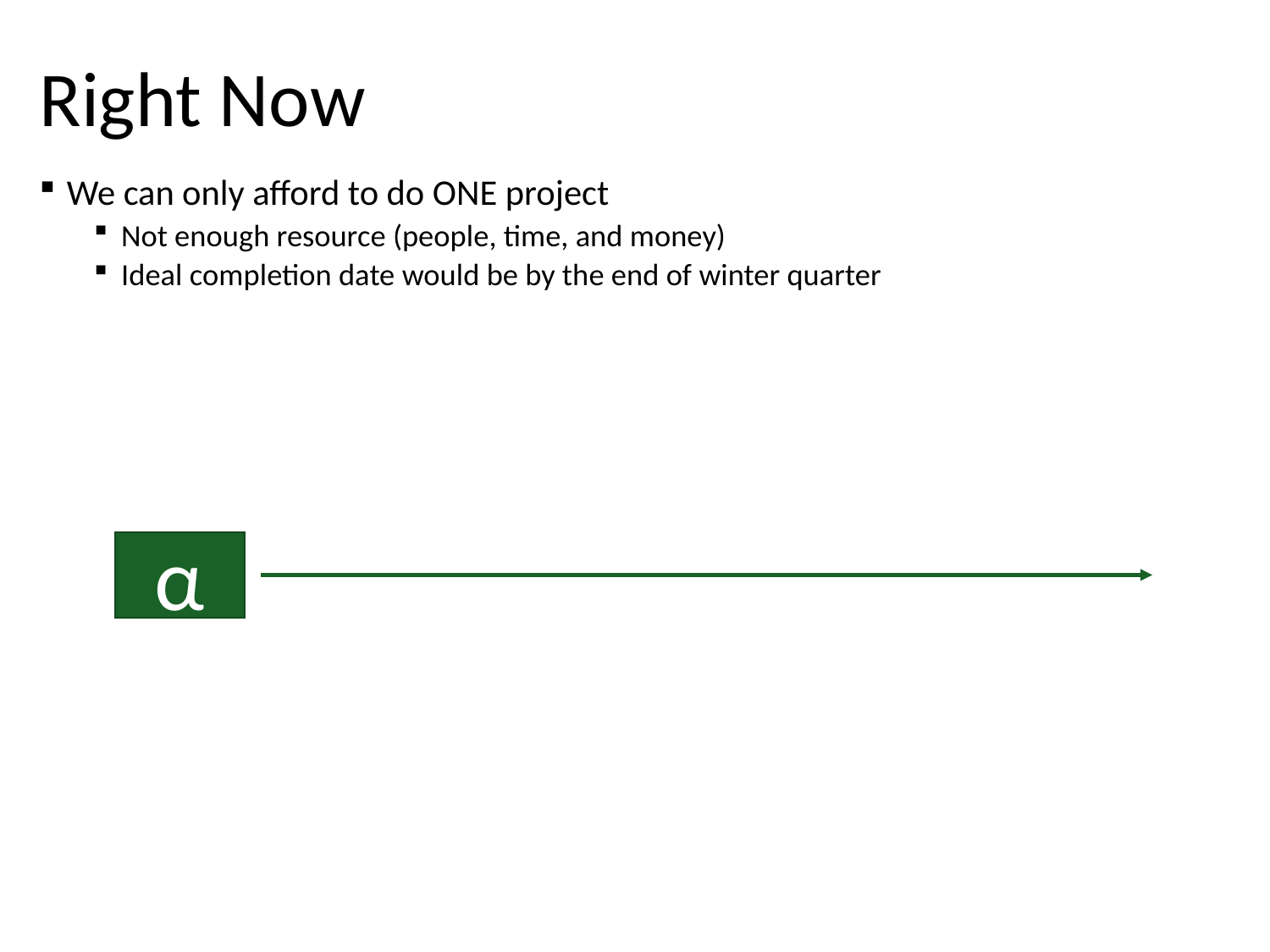

# Right Now
We can only afford to do ONE project
Not enough resource (people, time, and money)
Ideal completion date would be by the end of winter quarter
α